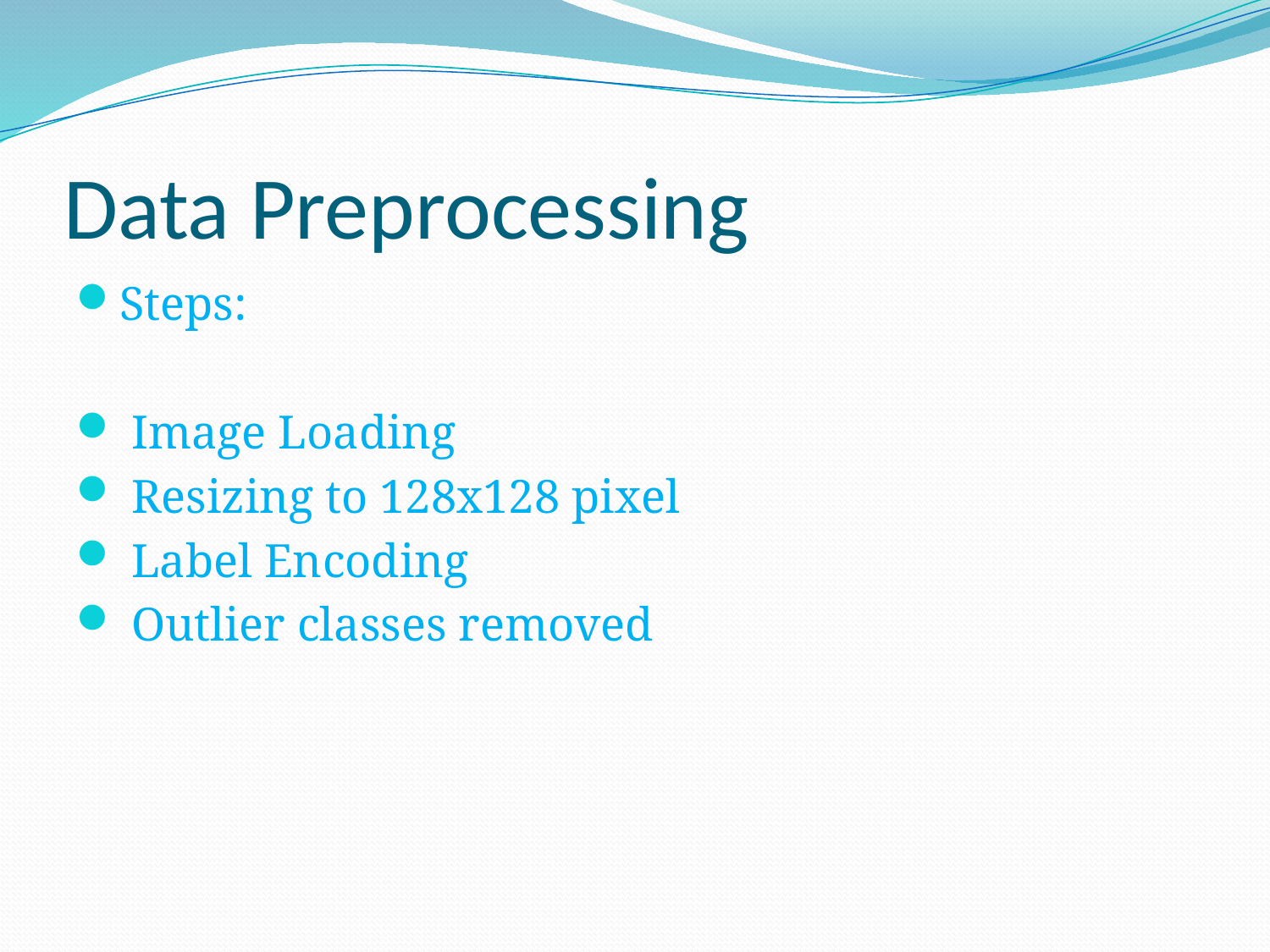

# Data Preprocessing
Steps:

 Image Loading
 Resizing to 128x128 pixel
 Label Encoding
 Outlier classes removed